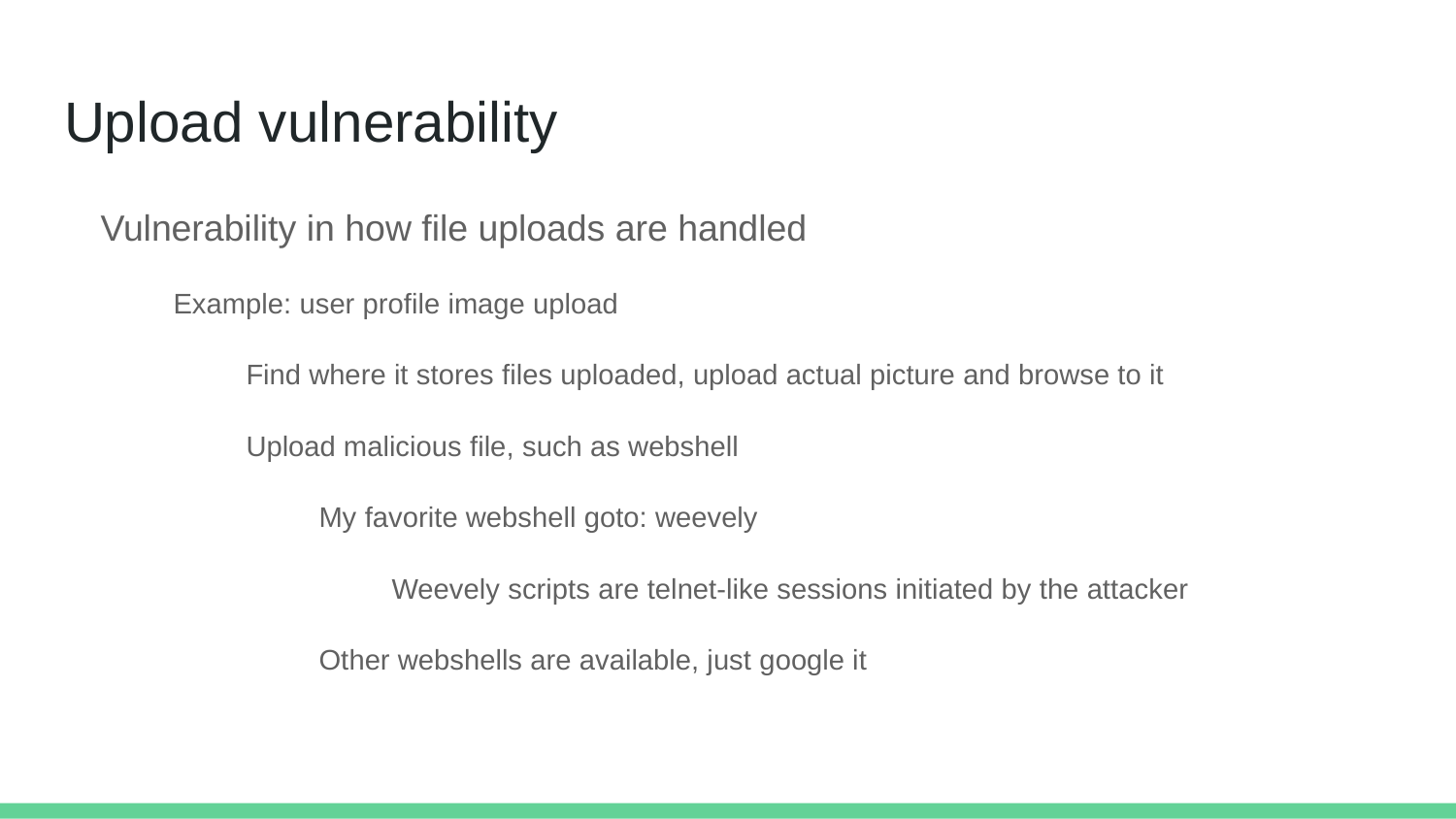

# Upload vulnerability
Vulnerability in how file uploads are handled
Example: user profile image upload
Find where it stores files uploaded, upload actual picture and browse to it
Upload malicious file, such as webshell
My favorite webshell goto: weevely
Weevely scripts are telnet-like sessions initiated by the attacker
Other webshells are available, just google it